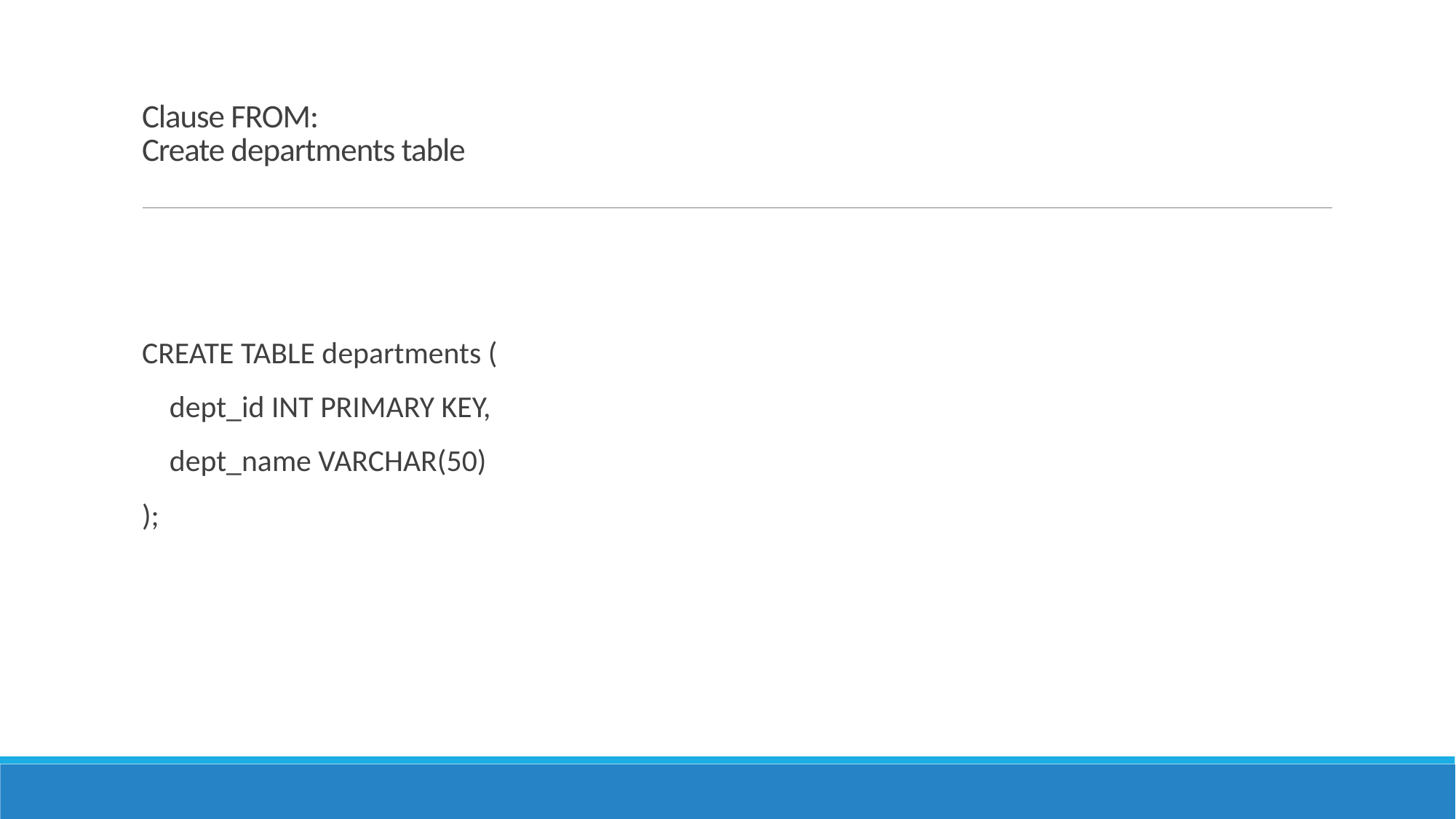

# Clause FROM: Create departments table

CREATE TABLE departments (
    dept_id INT PRIMARY KEY,
    dept_name VARCHAR(50)
);